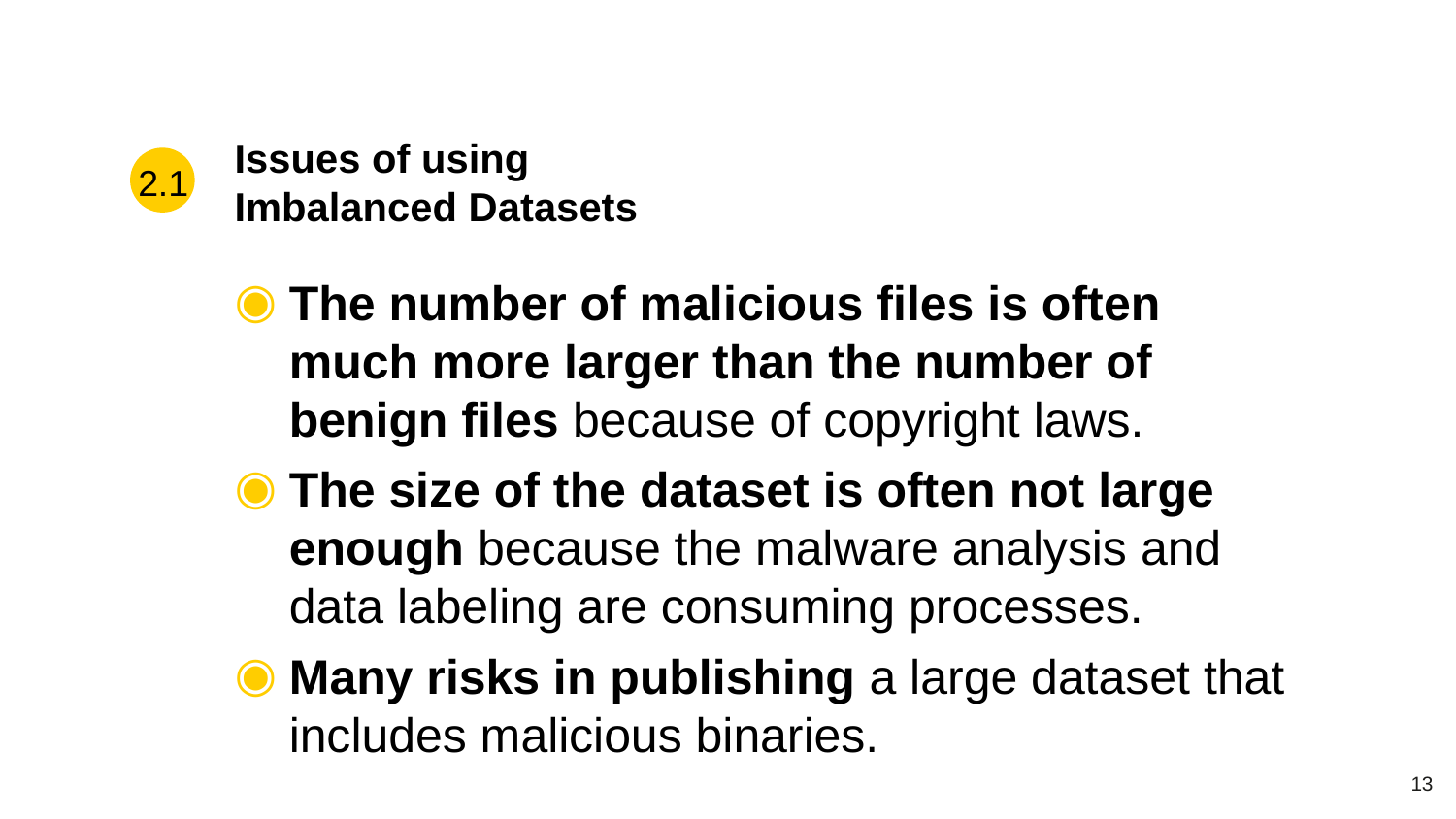

2.1
# Issues of using Imbalanced Datasets
The number of malicious files is often much more larger than the number of benign files because of copyright laws.
The size of the dataset is often not large enough because the malware analysis and data labeling are consuming processes.
Many risks in publishing a large dataset that includes malicious binaries.
13